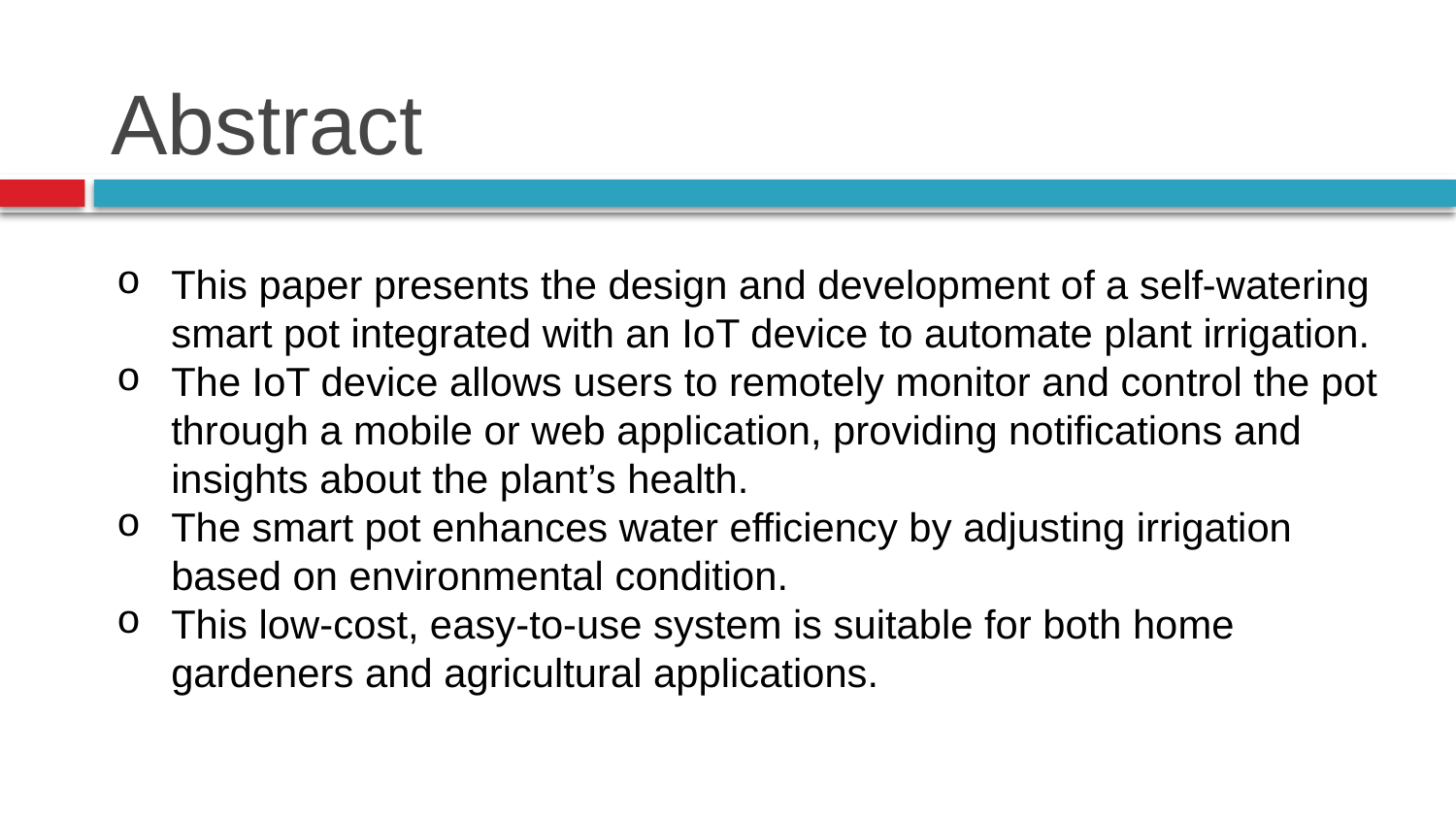

# Abstract
This paper presents the design and development of a self-watering smart pot integrated with an IoT device to automate plant irrigation.
The IoT device allows users to remotely monitor and control the pot through a mobile or web application, providing notifications and insights about the plant’s health.
The smart pot enhances water efficiency by adjusting irrigation based on environmental condition.
This low-cost, easy-to-use system is suitable for both home gardeners and agricultural applications.